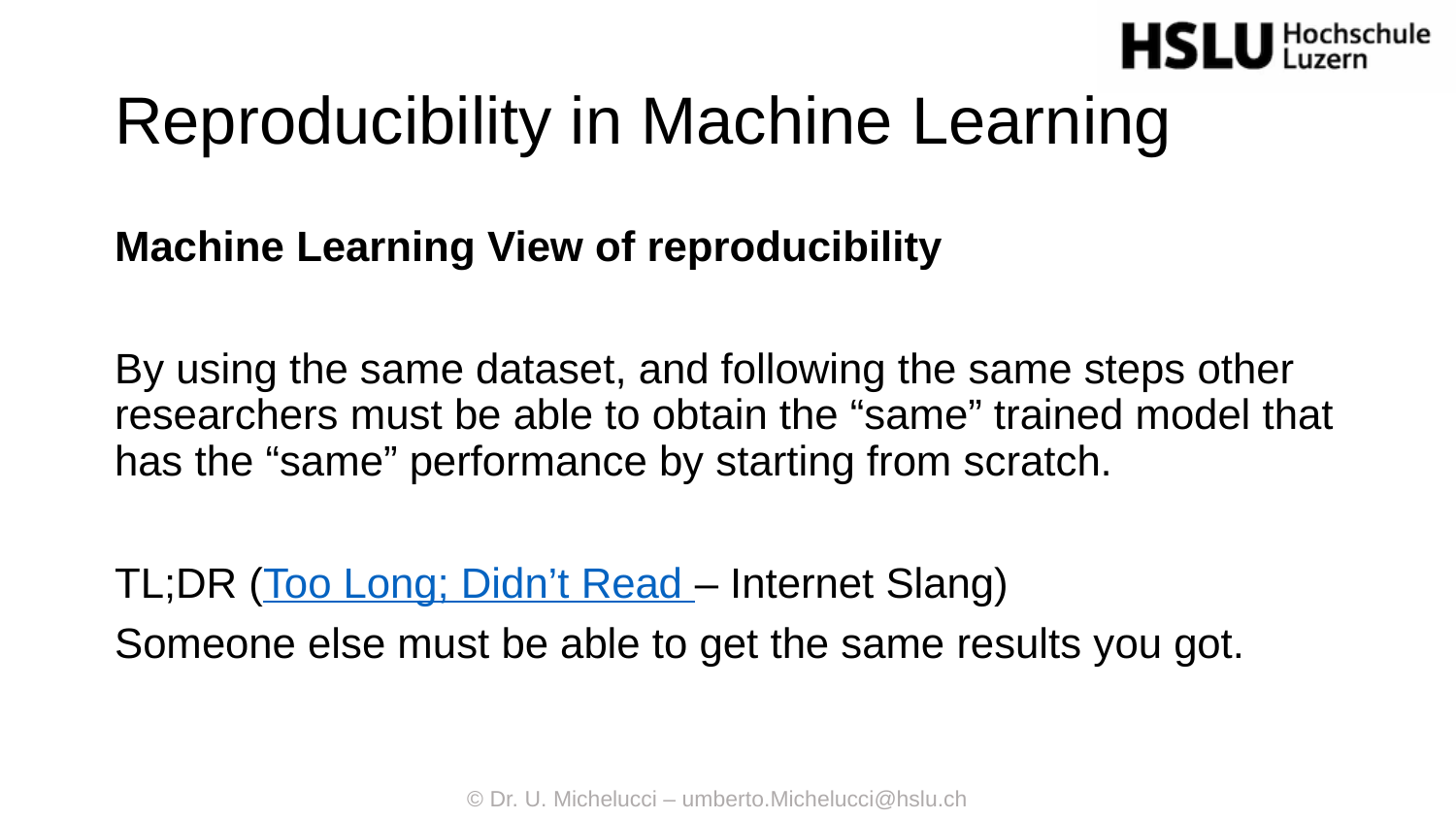

# Reproducibility in Machine Learning
Machine Learning View of reproducibility

By using the same dataset, and following the same steps other researchers must be able to obtain the “same” trained model that has the “same” performance by starting from scratch.

TL;DR (Too Long; Didn’t Read – Internet Slang)
Someone else must be able to get the same results you got.
© Dr. U. Michelucci – umberto.Michelucci@hslu.ch